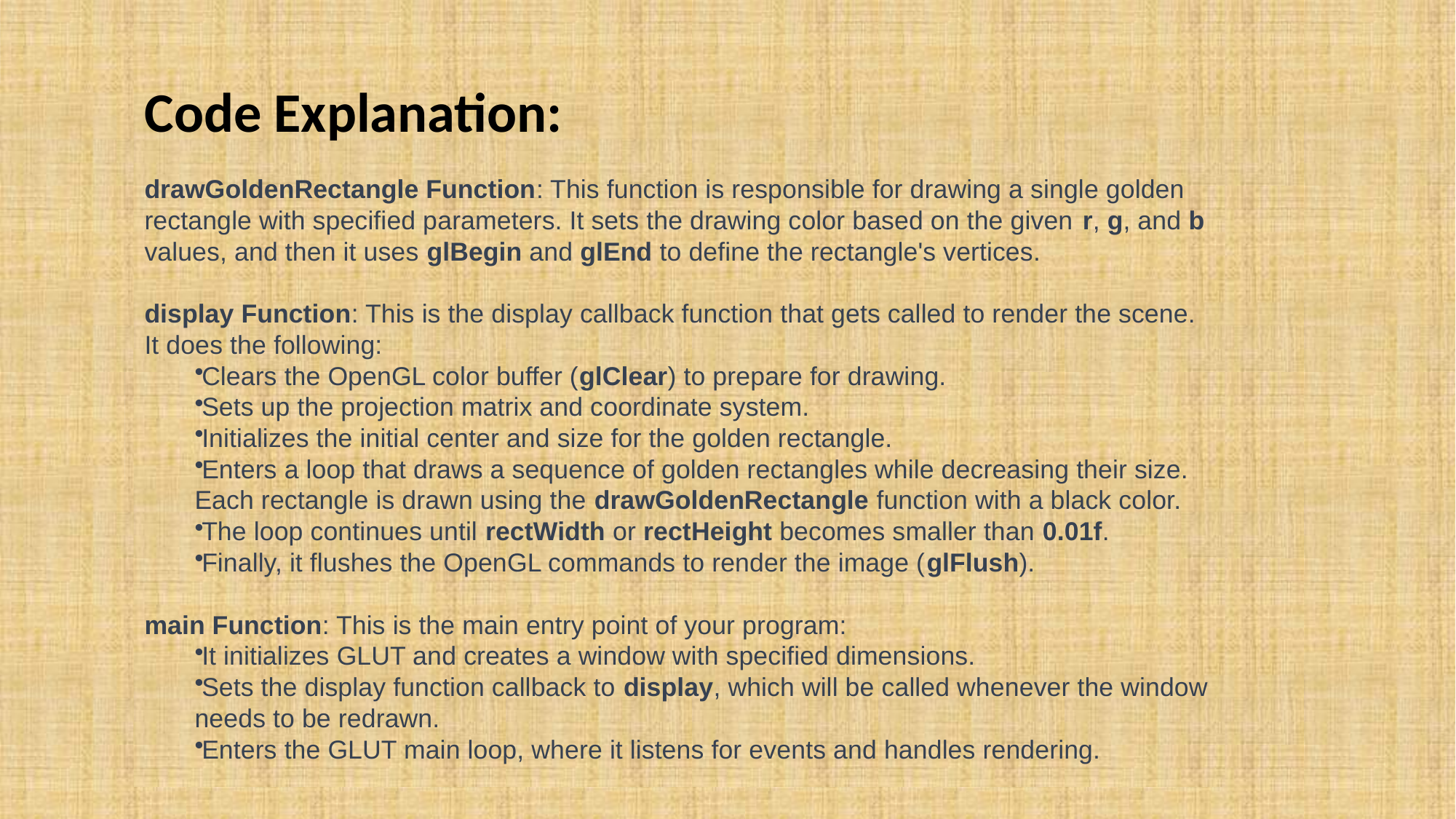

Code Explanation:

drawGoldenRectangle Function: This function is responsible for drawing a single golden rectangle with specified parameters. It sets the drawing color based on the given r, g, and b values, and then it uses glBegin and glEnd to define the rectangle's vertices.

display Function: This is the display callback function that gets called to render the scene. It does the following:
Clears the OpenGL color buffer (glClear) to prepare for drawing.
Sets up the projection matrix and coordinate system.
Initializes the initial center and size for the golden rectangle.
Enters a loop that draws a sequence of golden rectangles while decreasing their size. Each rectangle is drawn using the drawGoldenRectangle function with a black color.
The loop continues until rectWidth or rectHeight becomes smaller than 0.01f.
Finally, it flushes the OpenGL commands to render the image (glFlush).

main Function: This is the main entry point of your program:
It initializes GLUT and creates a window with specified dimensions.
Sets the display function callback to display, which will be called whenever the window needs to be redrawn.
Enters the GLUT main loop, where it listens for events and handles rendering.